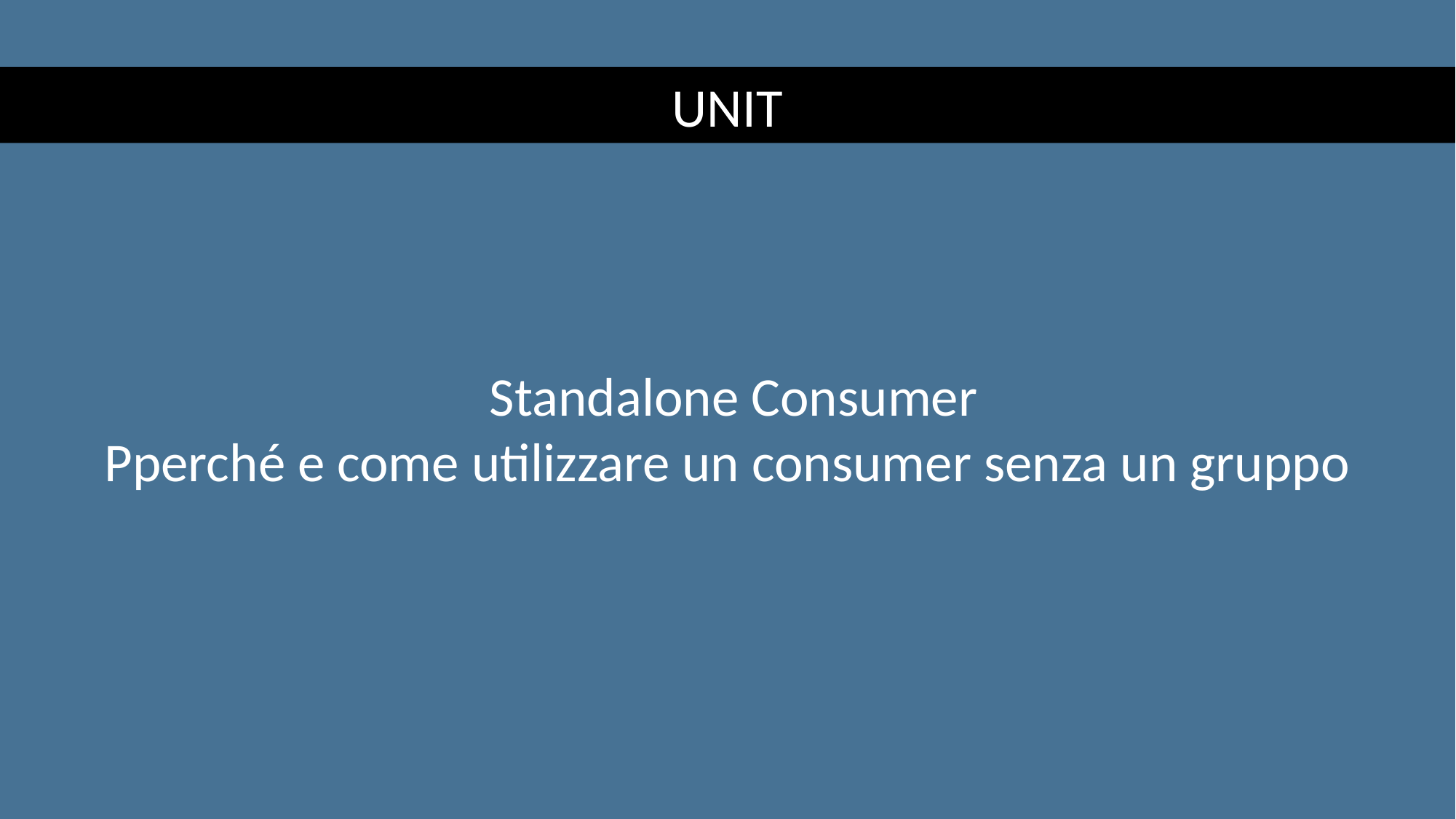

UNIT
 Standalone Consumer
Pperché e come utilizzare un consumer senza un gruppo